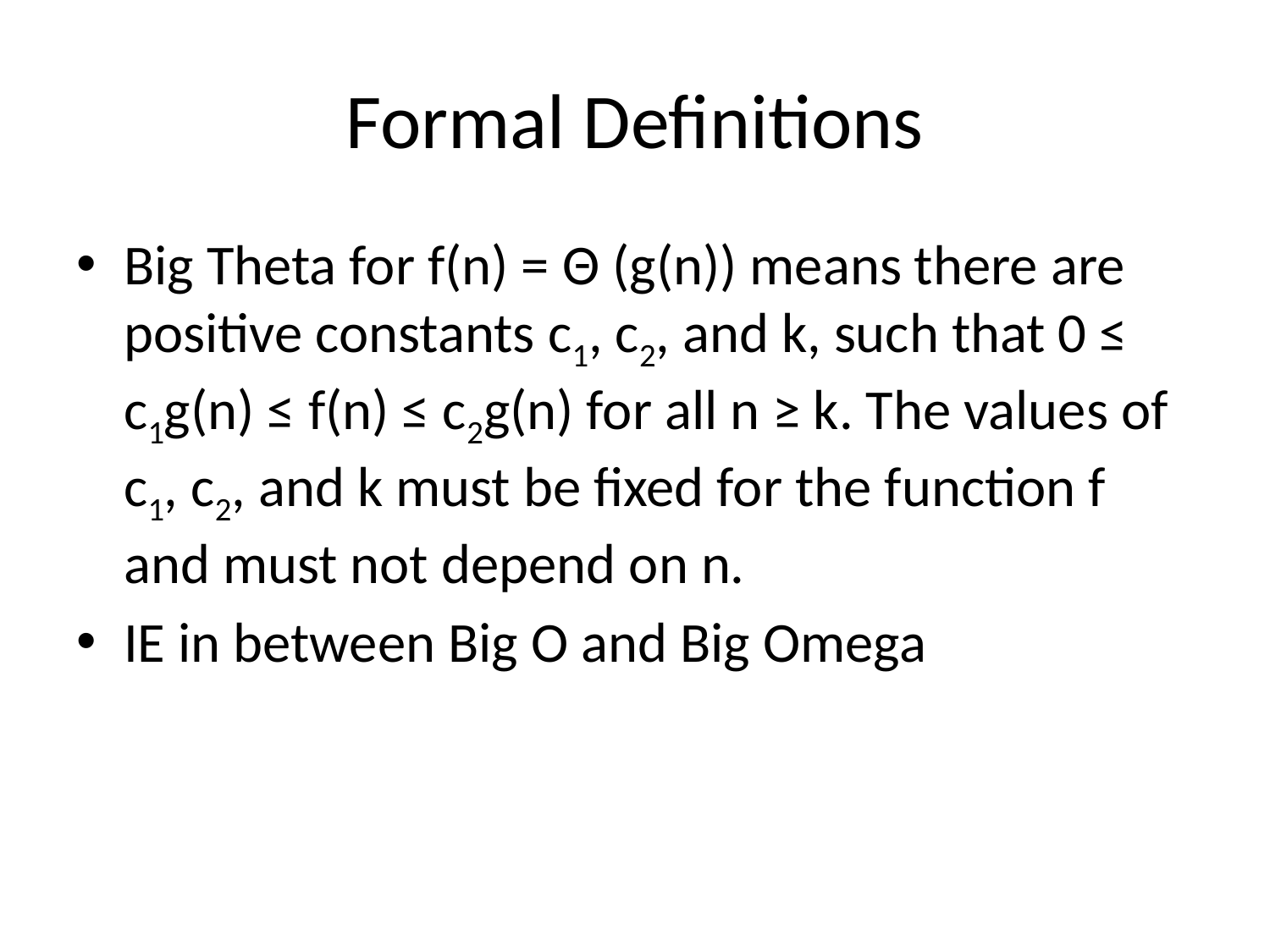

# Formal Definitions
Big Theta for f(n) = Θ (g(n)) means there are positive constants c1, c2, and k, such that 0 ≤ c1g(n) ≤ f(n) ≤ c2g(n) for all n ≥ k. The values of c1, c2, and k must be fixed for the function f and must not depend on n.
IE in between Big O and Big Omega